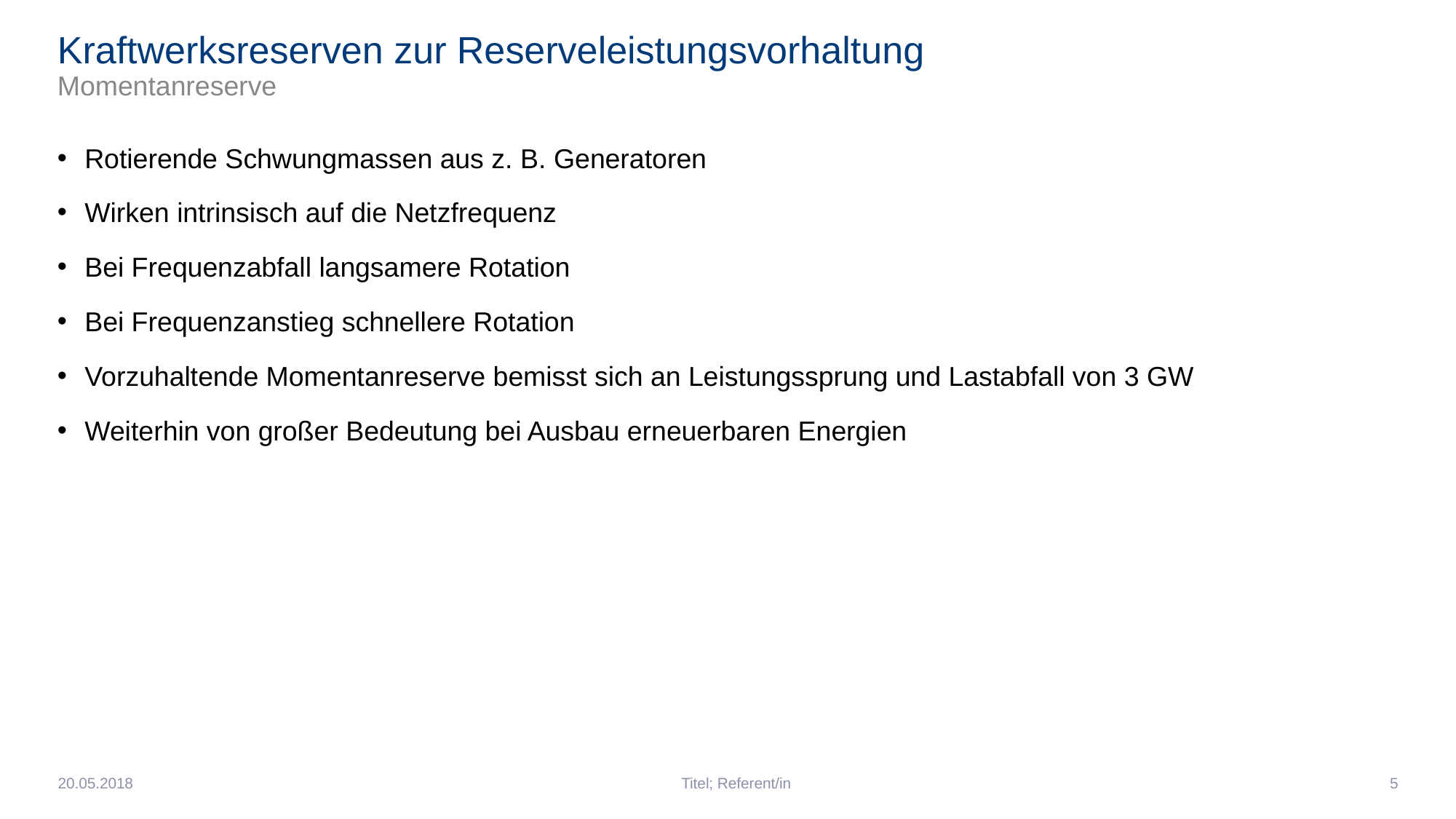

# Kraftwerksreserven zur Reserveleistungsvorhaltung Momentanreserve
Rotierende Schwungmassen aus z. B. Generatoren
Wirken intrinsisch auf die Netzfrequenz
Bei Frequenzabfall langsamere Rotation
Bei Frequenzanstieg schnellere Rotation
Vorzuhaltende Momentanreserve bemisst sich an Leistungssprung und Lastabfall von 3 GW
Weiterhin von großer Bedeutung bei Ausbau erneuerbaren Energien

20.05.2018
Titel; Referent/in
5